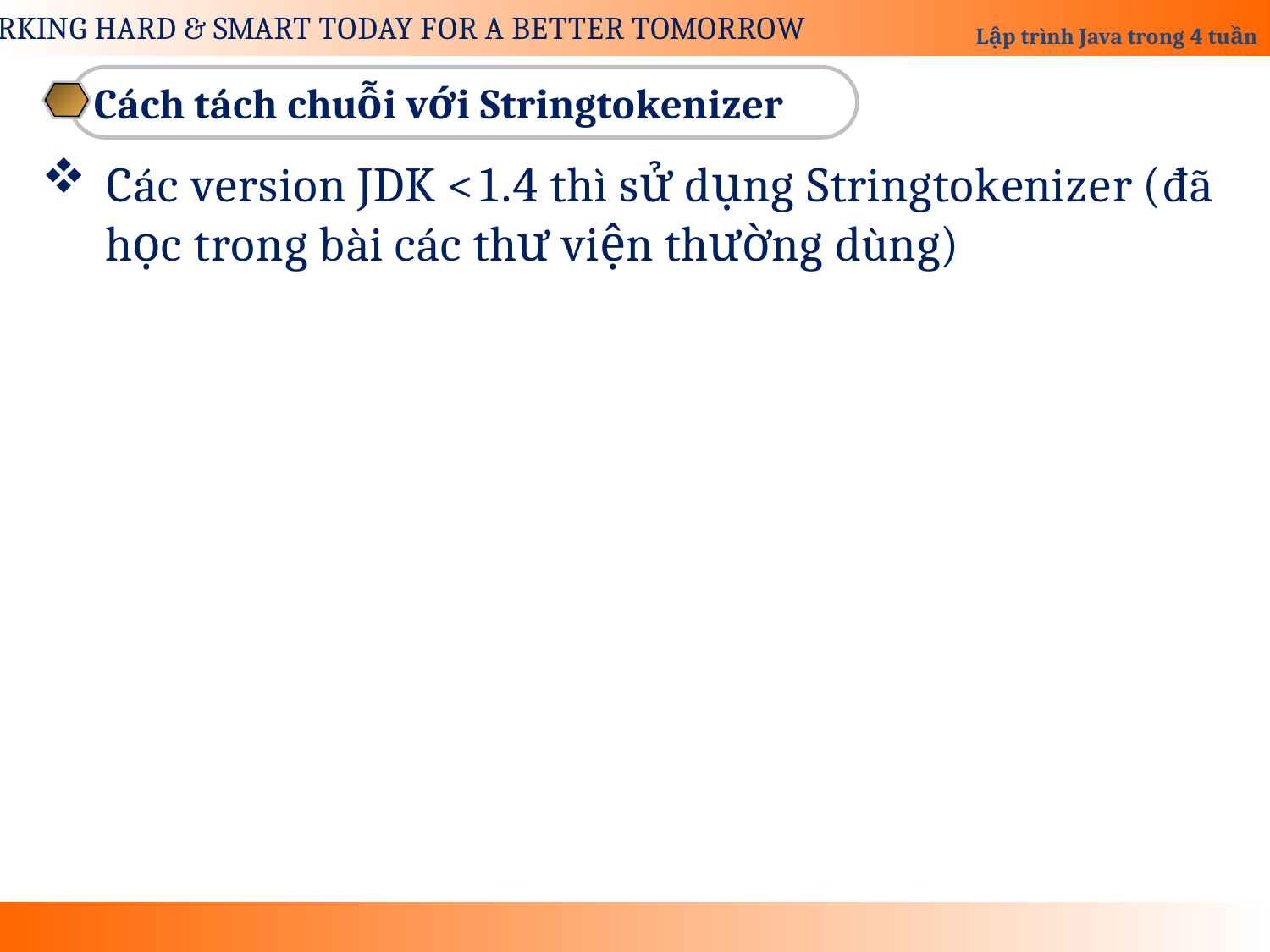

Cách tách chuỗi với Stringtokenizer

Các version JDK <1.4 thì sử dụng Stringtokenizer (đã học trong bài các thư viện thường dùng)